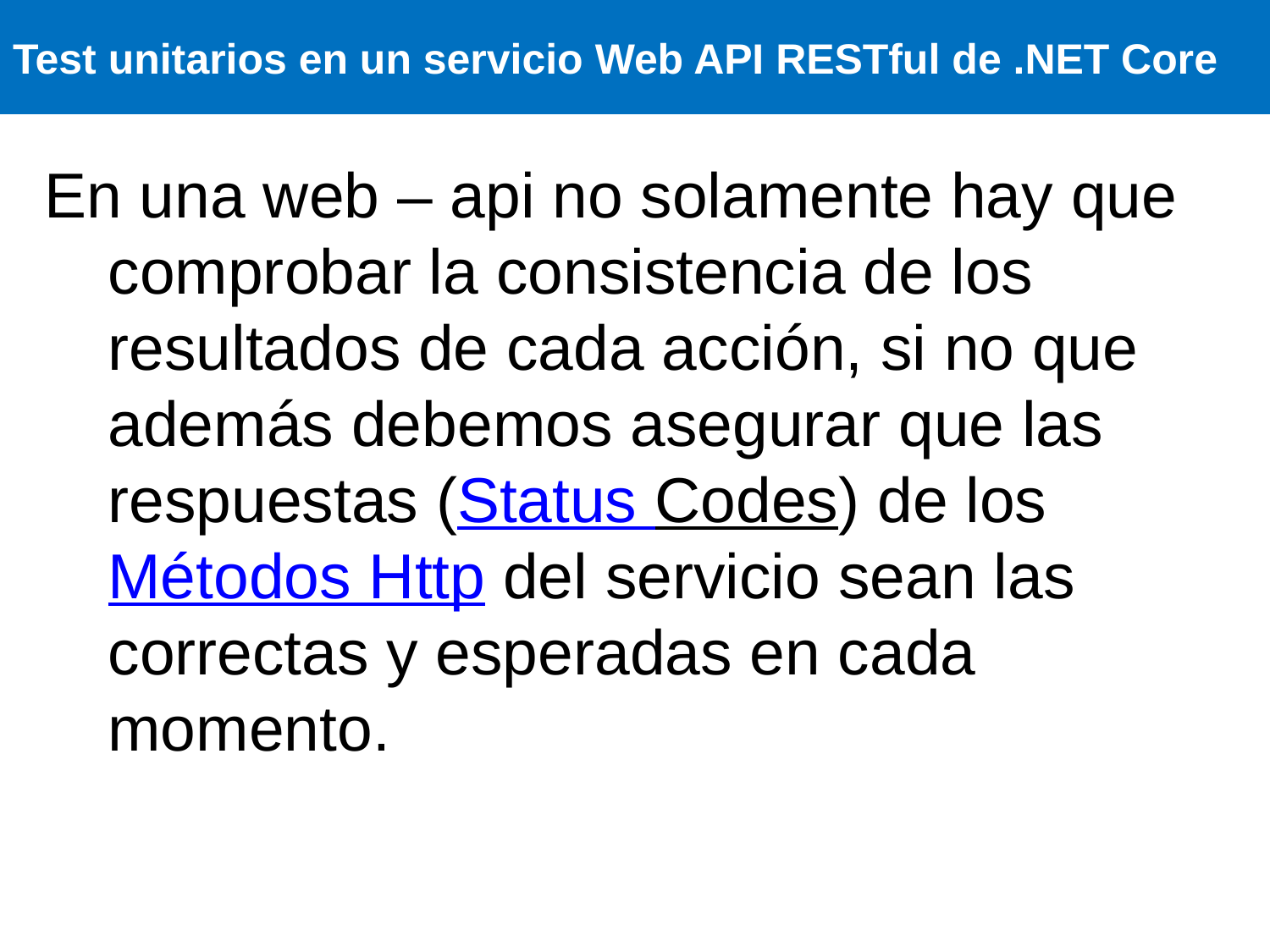

# Test unitarios en un servicio Web API RESTful de .NET Core
En una web – api no solamente hay que comprobar la consistencia de los resultados de cada acción, si no que además debemos asegurar que las respuestas (Status Codes) de los Métodos Http del servicio sean las correctas y esperadas en cada momento.